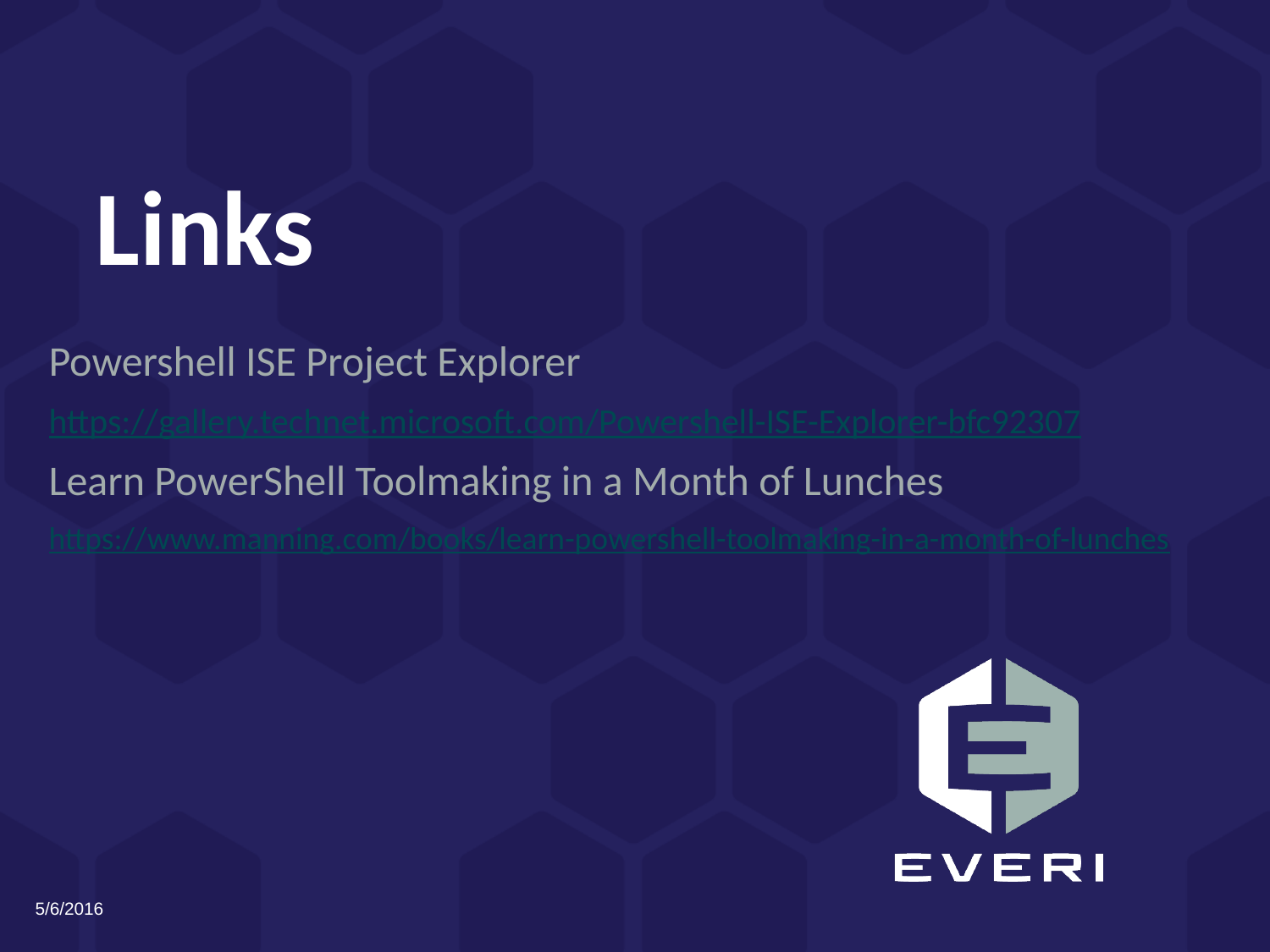

# Links
Powershell ISE Project Explorer
https://gallery.technet.microsoft.com/Powershell-ISE-Explorer-bfc92307
Learn PowerShell Toolmaking in a Month of Lunches
https://www.manning.com/books/learn-powershell-toolmaking-in-a-month-of-lunches

5/6/2016